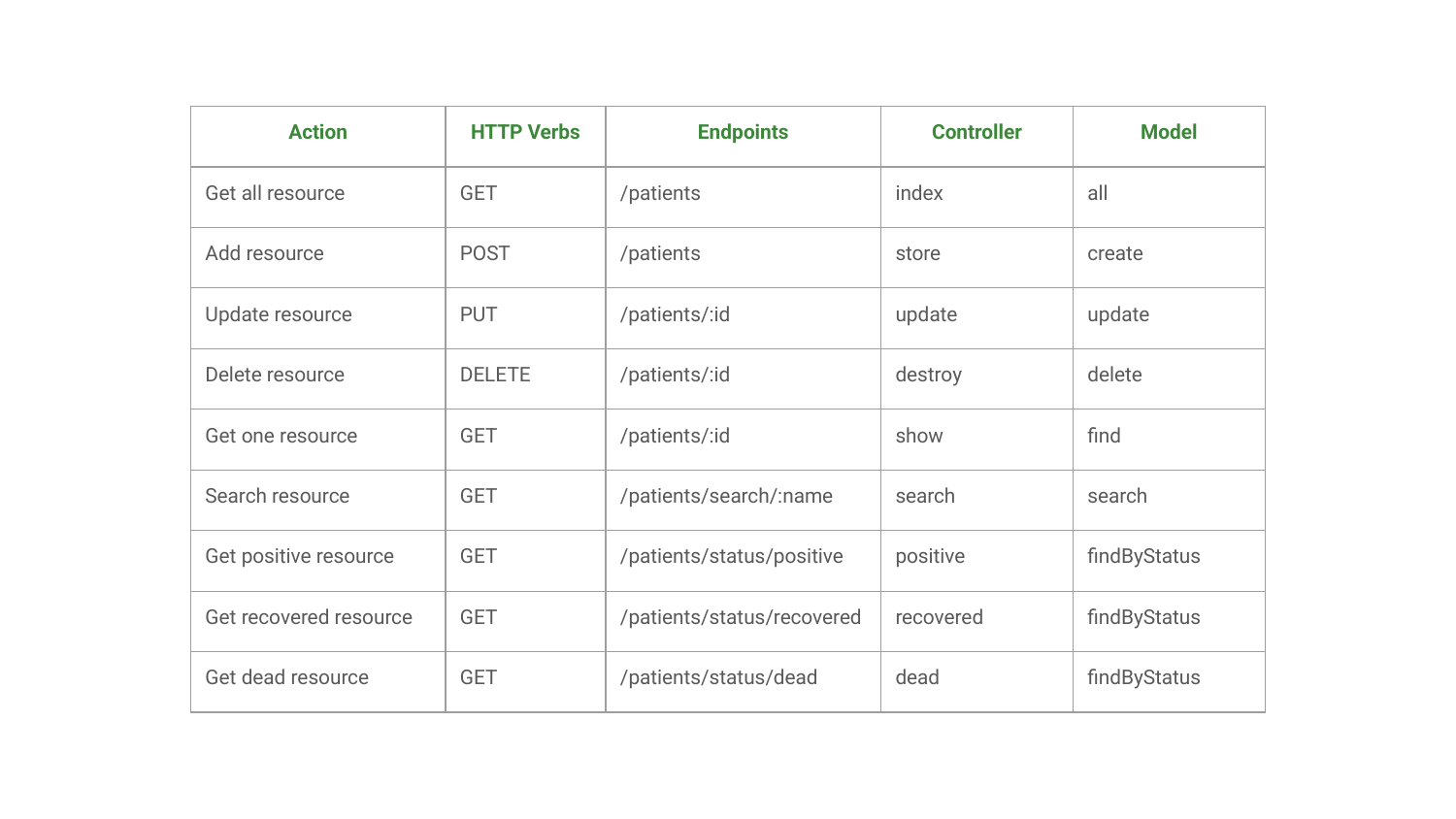

| Action | HTTP Verbs | Endpoints | Controller | Model |
| --- | --- | --- | --- | --- |
| Get all resource | GET | /patients | index | all |
| Add resource | POST | /patients | store | create |
| Update resource | PUT | /patients/:id | update | update |
| Delete resource | DELETE | /patients/:id | destroy | delete |
| Get one resource | GET | /patients/:id | show | find |
| Search resource | GET | /patients/search/:name | search | search |
| Get positive resource | GET | /patients/status/positive | positive | findByStatus |
| Get recovered resource | GET | /patients/status/recovered | recovered | findByStatus |
| Get dead resource | GET | /patients/status/dead | dead | findByStatus |